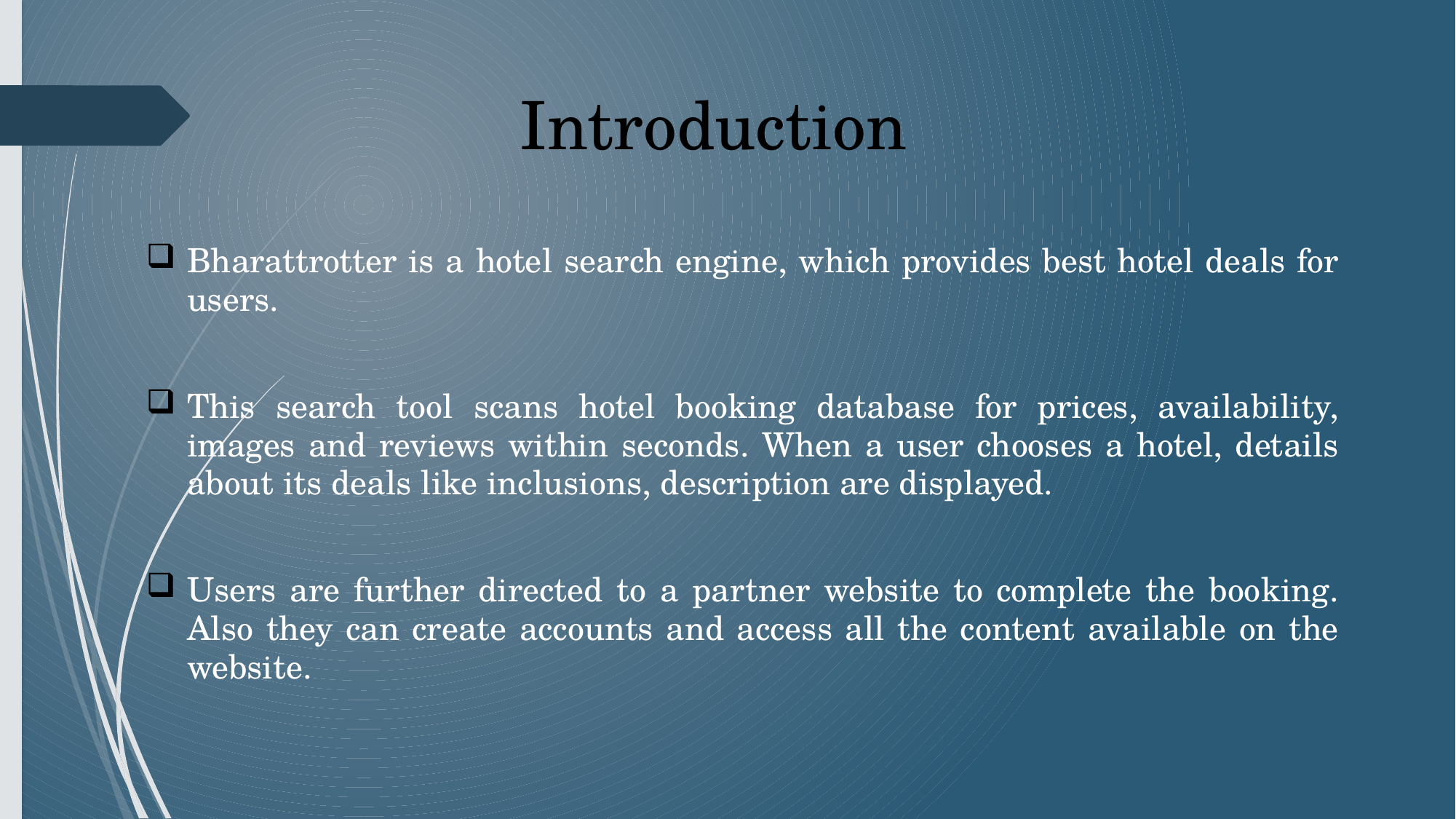

# Introduction

Bharattrotter is a hotel search engine, which provides best hotel deals for users.

This search tool scans hotel booking database for prices, availability, images and reviews within seconds. When a user chooses a hotel, details about its deals like inclusions, description are displayed.

Users are further directed to a partner website to complete the booking. Also they can create accounts and access all the content available on the website.